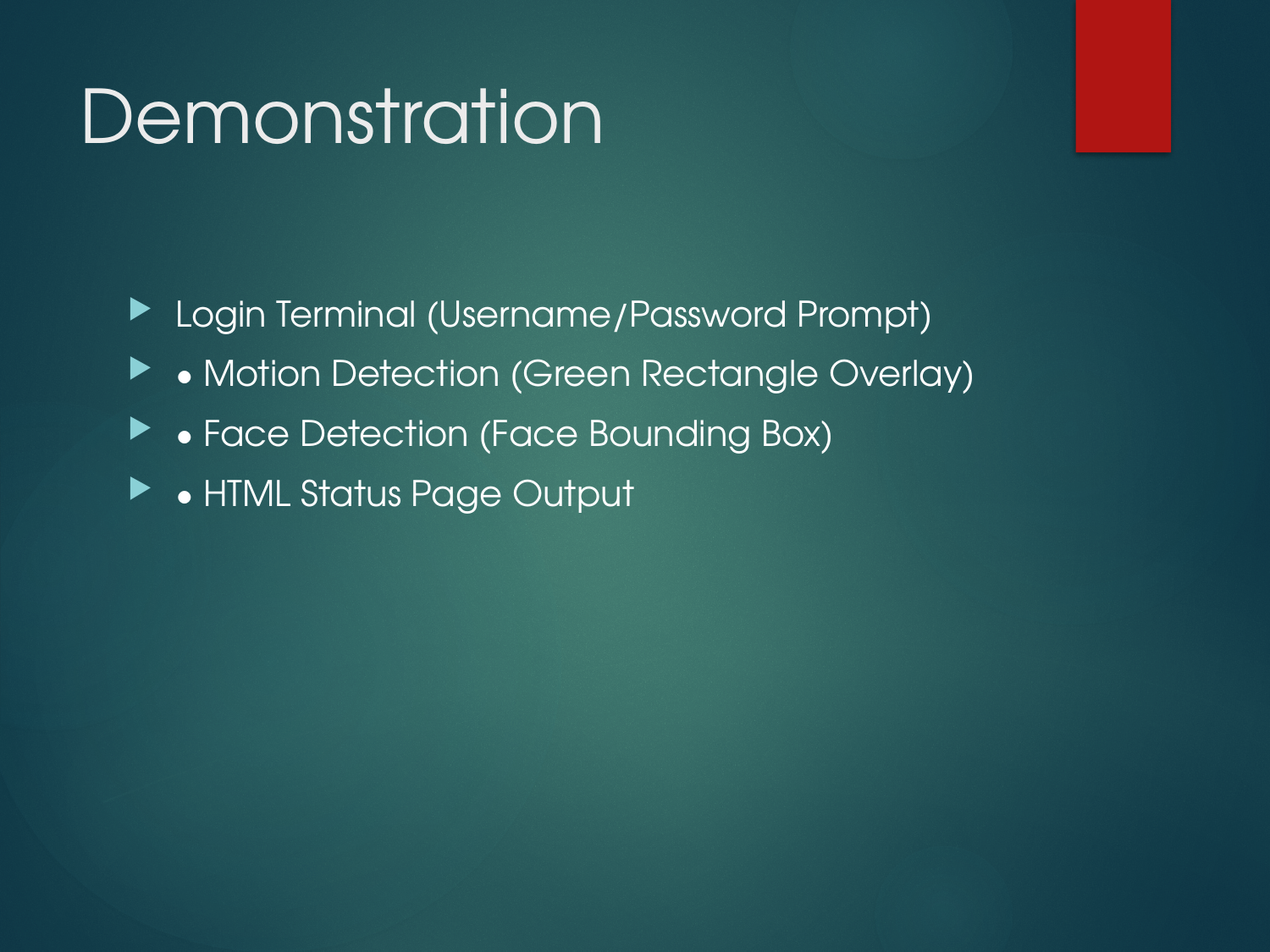

# Demonstration
Login Terminal (Username/Password Prompt)
• Motion Detection (Green Rectangle Overlay)
• Face Detection (Face Bounding Box)
• HTML Status Page Output